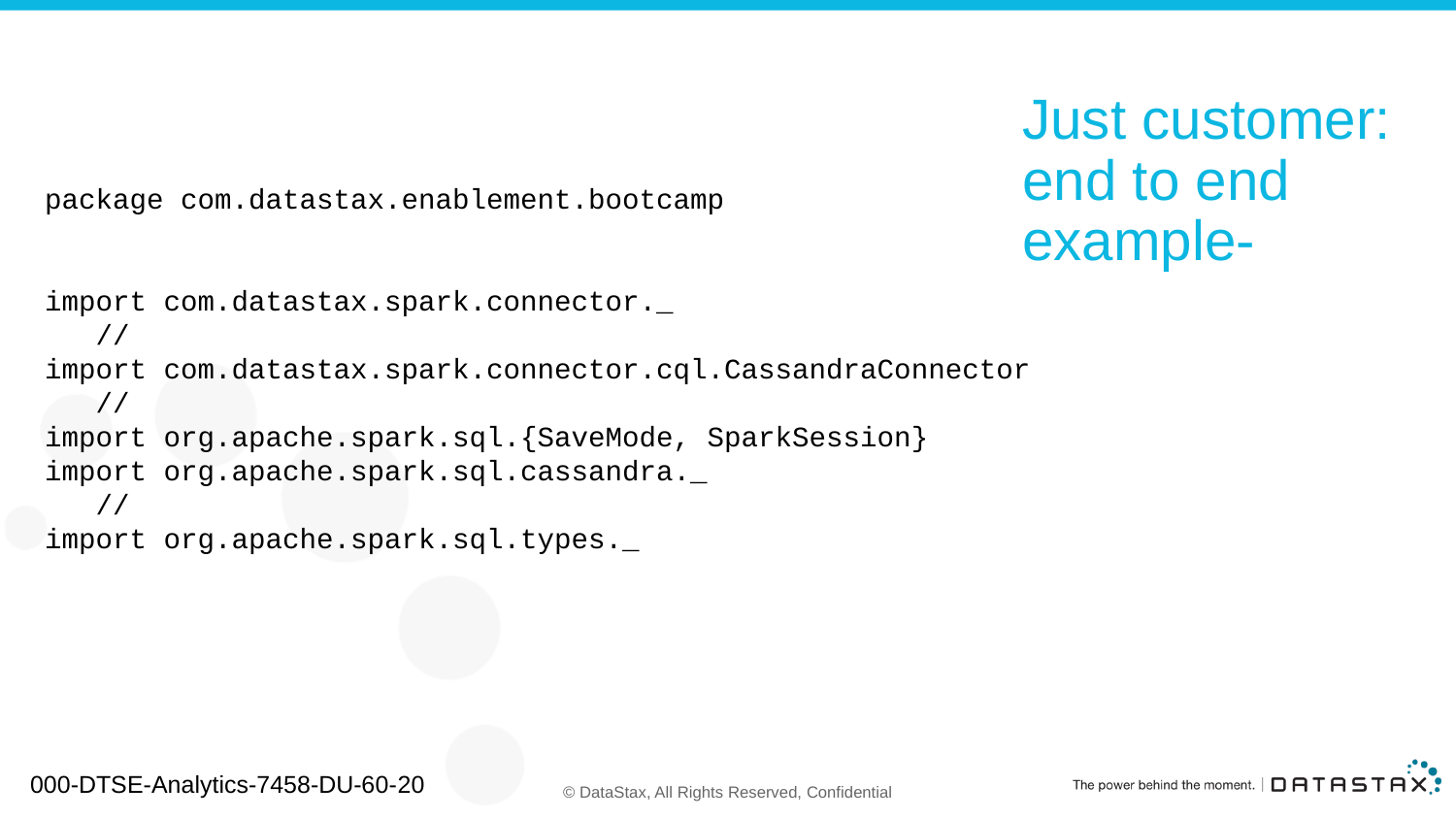

package com.datastax.enablement.bootcamp

import com.datastax.spark.connector._
   //
import com.datastax.spark.connector.cql.CassandraConnector
   //
import org.apache.spark.sql.{SaveMode, SparkSession}
import org.apache.spark.sql.cassandra._
   //
import org.apache.spark.sql.types._

# Just customer: end to end example-
000-DTSE-Analytics-7458-DU-60-20